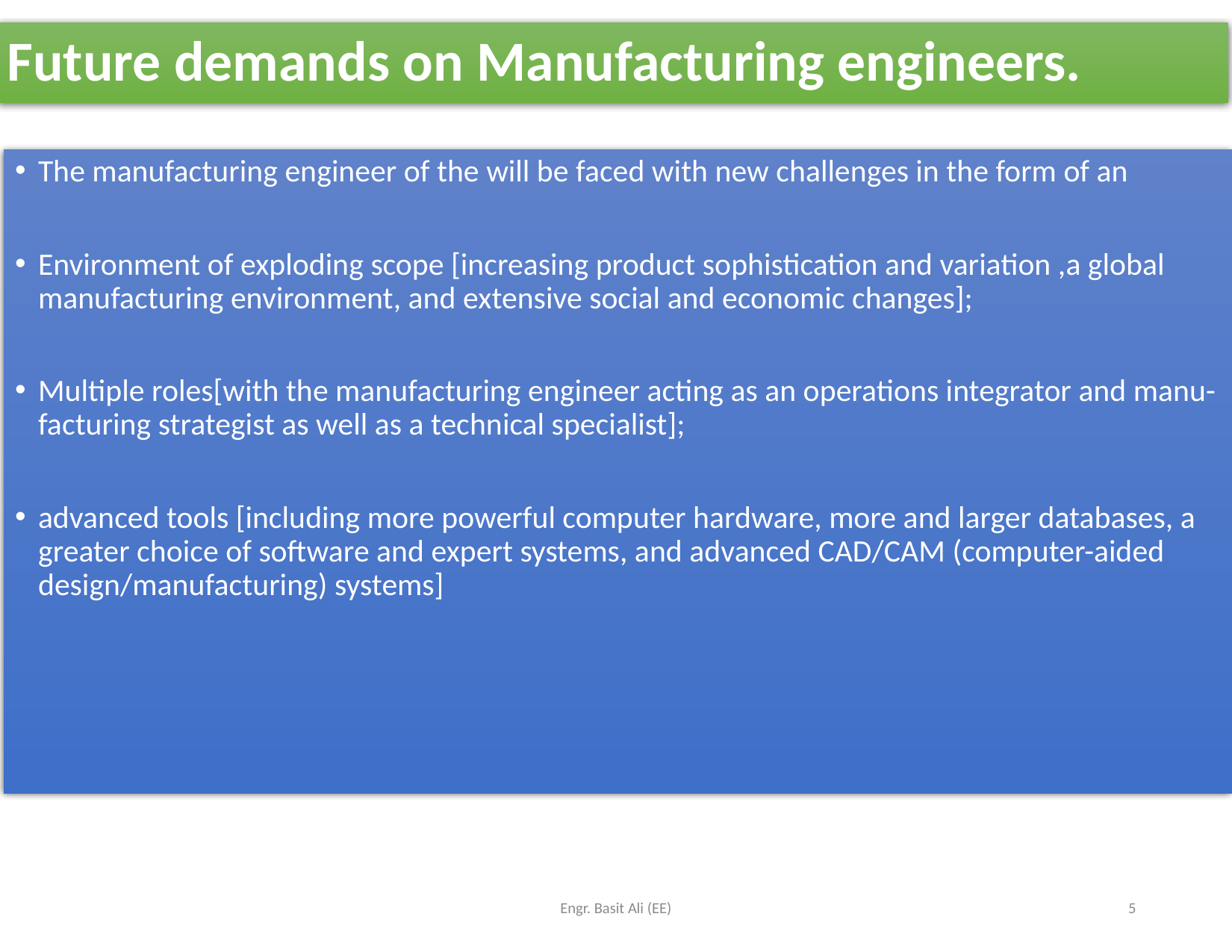

# Future demands on Manufacturing engineers.
The manufacturing engineer of the will be faced with new challenges in the form of an

Environment of exploding scope [increasing product sophistication and variation ,a global manufacturing environment, and extensive social and economic changes];

Multiple roles[with the manufacturing engineer acting as an operations integrator and manu-facturing strategist as well as a technical specialist];

advanced tools [including more powerful computer hardware, more and larger databases, a greater choice of software and expert systems, and advanced CAD/CAM (computer-aided design/manufacturing) systems]
Engr. Basit Ali (EE)
5